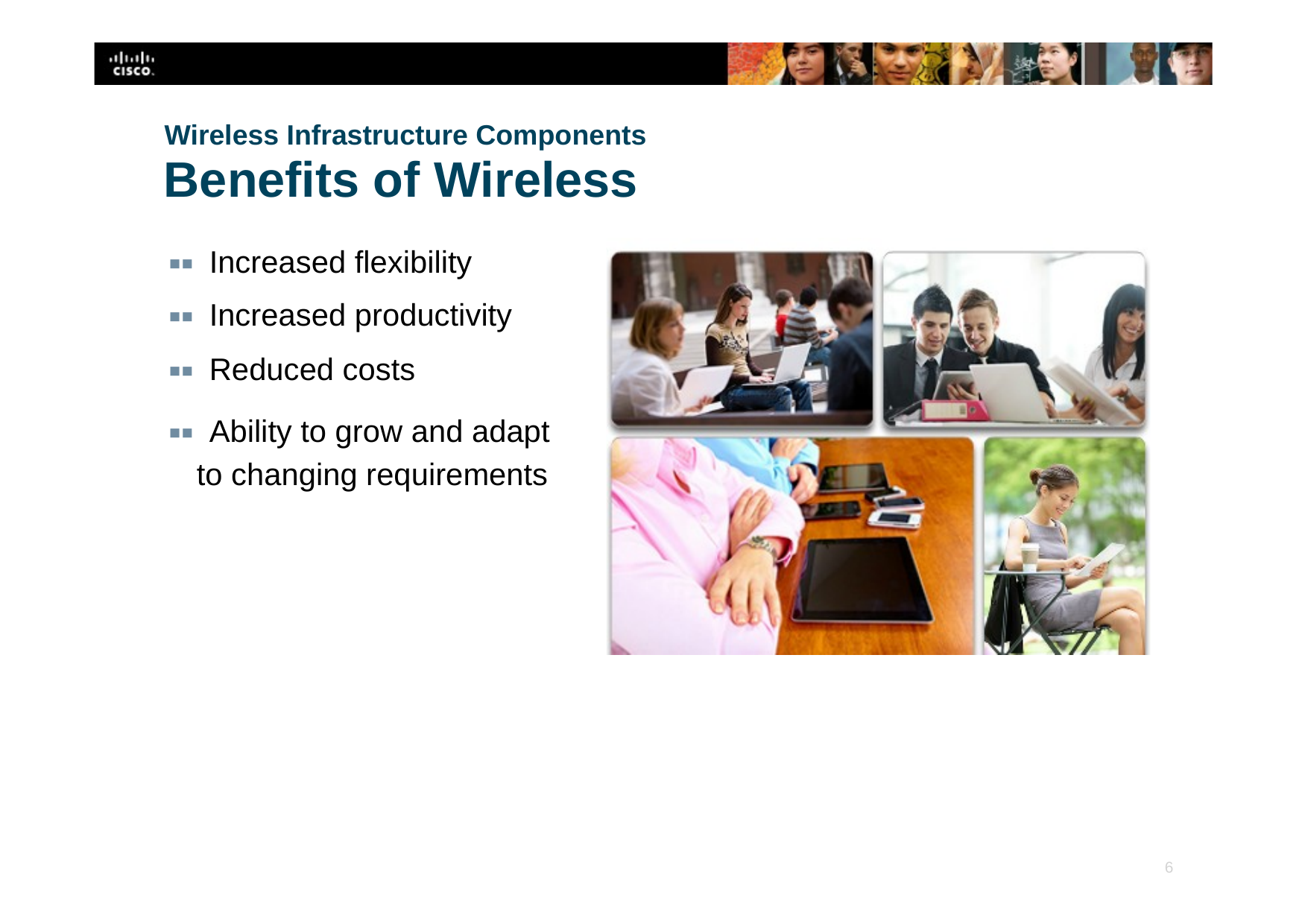

Wireless Infrastructure Components
# Benefits of Wireless

▪▪  Increased flexibility
▪▪  Increased productivity
▪▪  Reduced costs
▪▪  Ability to grow and adapt to changing requirements
6